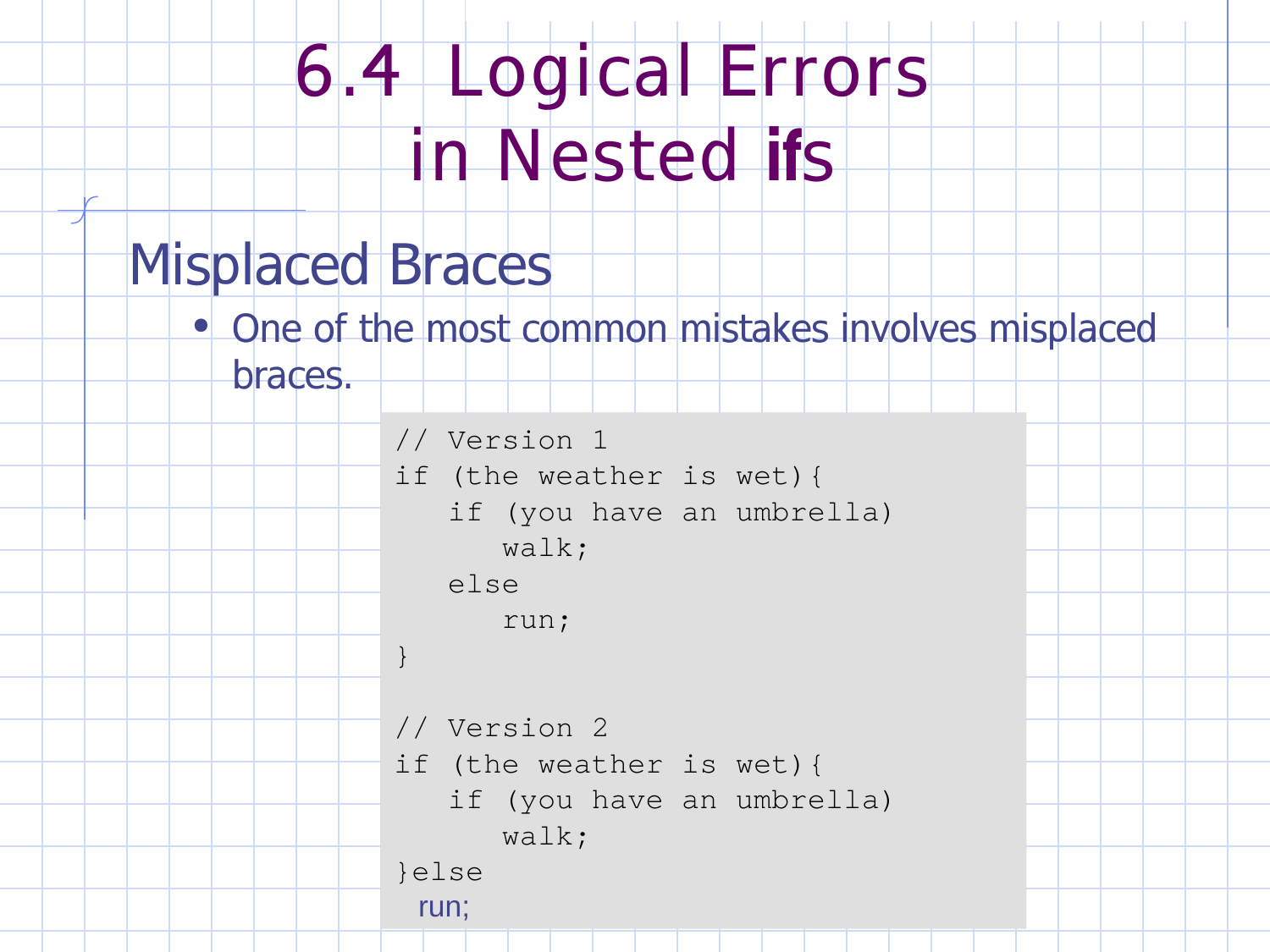

# 6.4  Logical Errors in Nested ifs
Misplaced Braces
One of the most common mistakes involves misplaced braces.
// Version 1
if (the weather is wet){
   if (you have an umbrella)
      walk;
   else
      run;
}

// Version 2
if (the weather is wet){
   if (you have an umbrella)
      walk;
}else
   run;